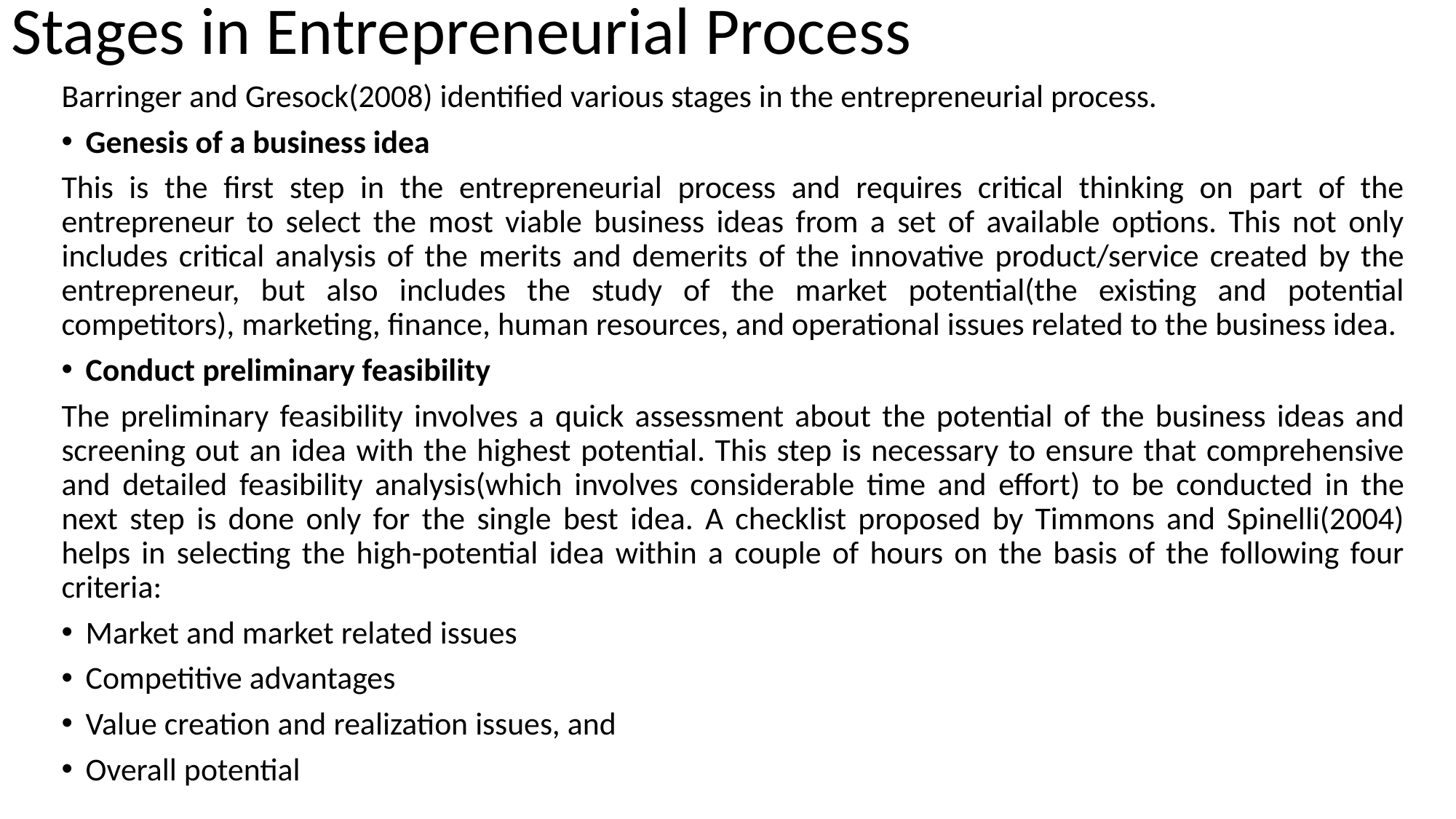

# Stages in Entrepreneurial Process
Barringer and Gresock(2008) identified various stages in the entrepreneurial process.
Genesis of a business idea
This is the first step in the entrepreneurial process and requires critical thinking on part of the entrepreneur to select the most viable business ideas from a set of available options. This not only includes critical analysis of the merits and demerits of the innovative product/service created by the entrepreneur, but also includes the study of the market potential(the existing and potential competitors), marketing, finance, human resources, and operational issues related to the business idea.
Conduct preliminary feasibility
The preliminary feasibility involves a quick assessment about the potential of the business ideas and screening out an idea with the highest potential. This step is necessary to ensure that comprehensive and detailed feasibility analysis(which involves considerable time and effort) to be conducted in the next step is done only for the single best idea. A checklist proposed by Timmons and Spinelli(2004) helps in selecting the high-potential idea within a couple of hours on the basis of the following four criteria:
Market and market related issues
Competitive advantages
Value creation and realization issues, and
Overall potential